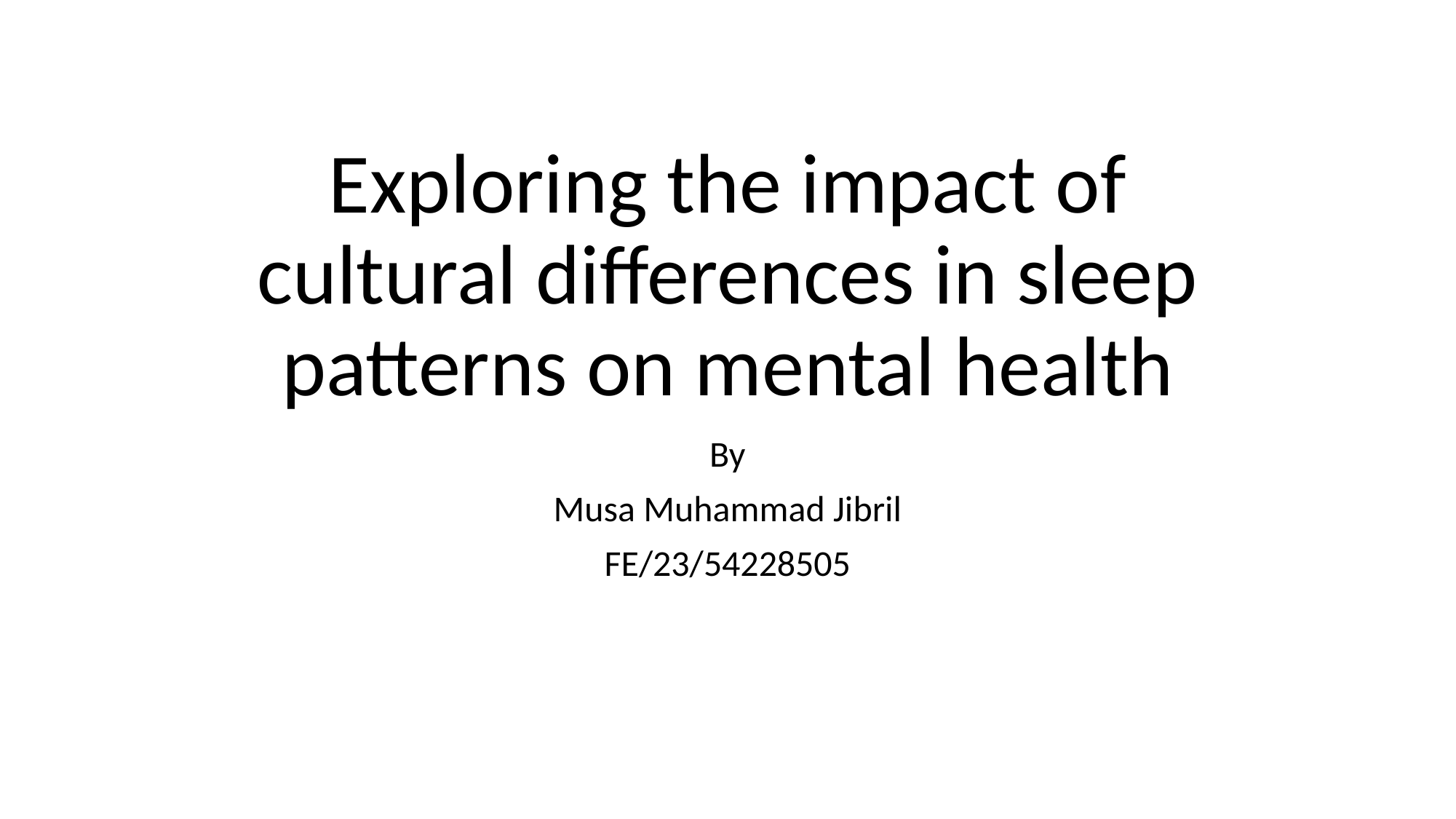

# Exploring the impact of cultural differences in sleep patterns on mental health
By
Musa Muhammad Jibril
FE/23/54228505